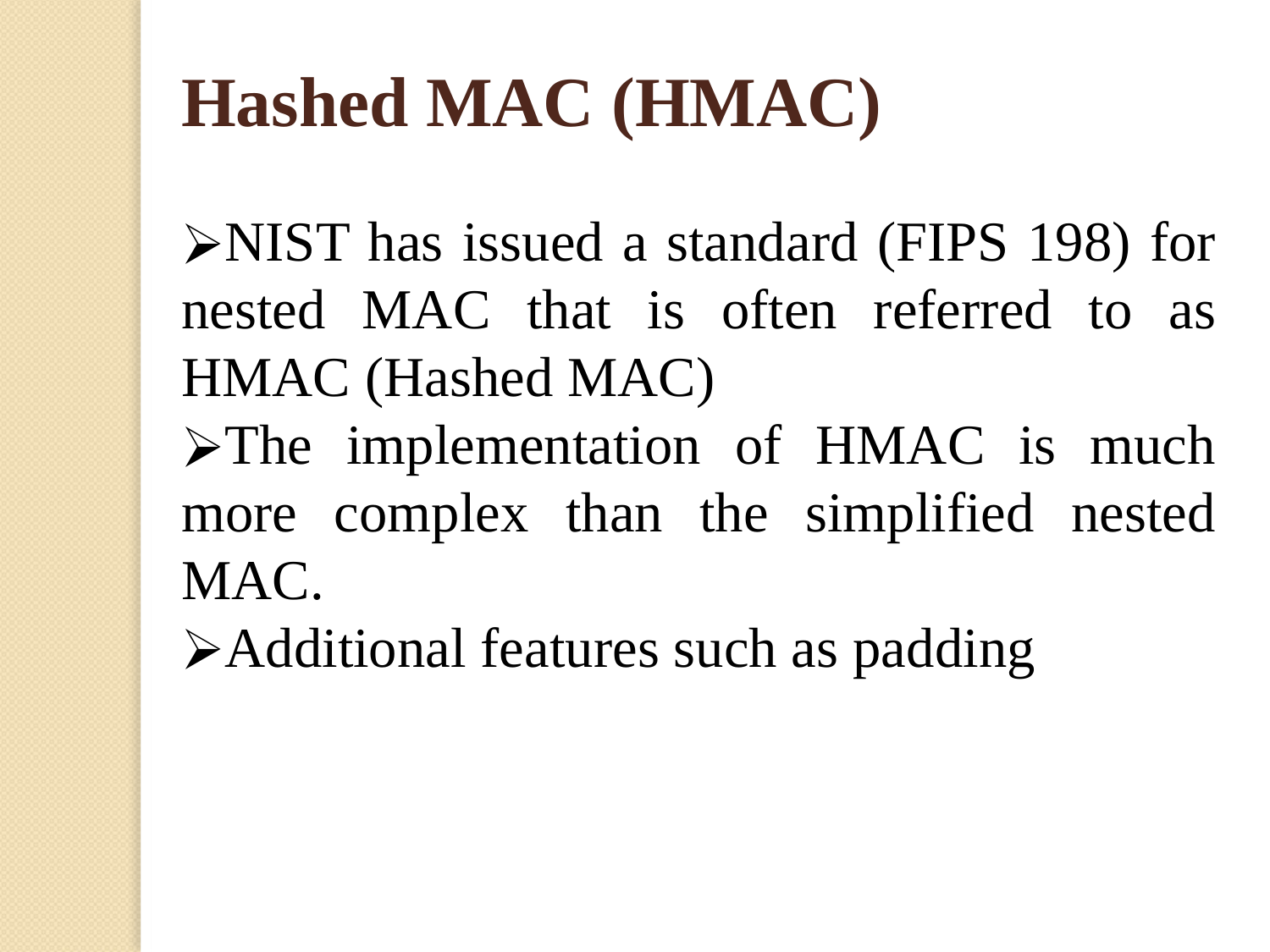

Hashed MAC (HMAC)
NIST has issued a standard (FIPS 198) for nested MAC that is often referred to as HMAC (Hashed MAC)
The implementation of HMAC is much more complex than the simplified nested MAC.
Additional features such as padding